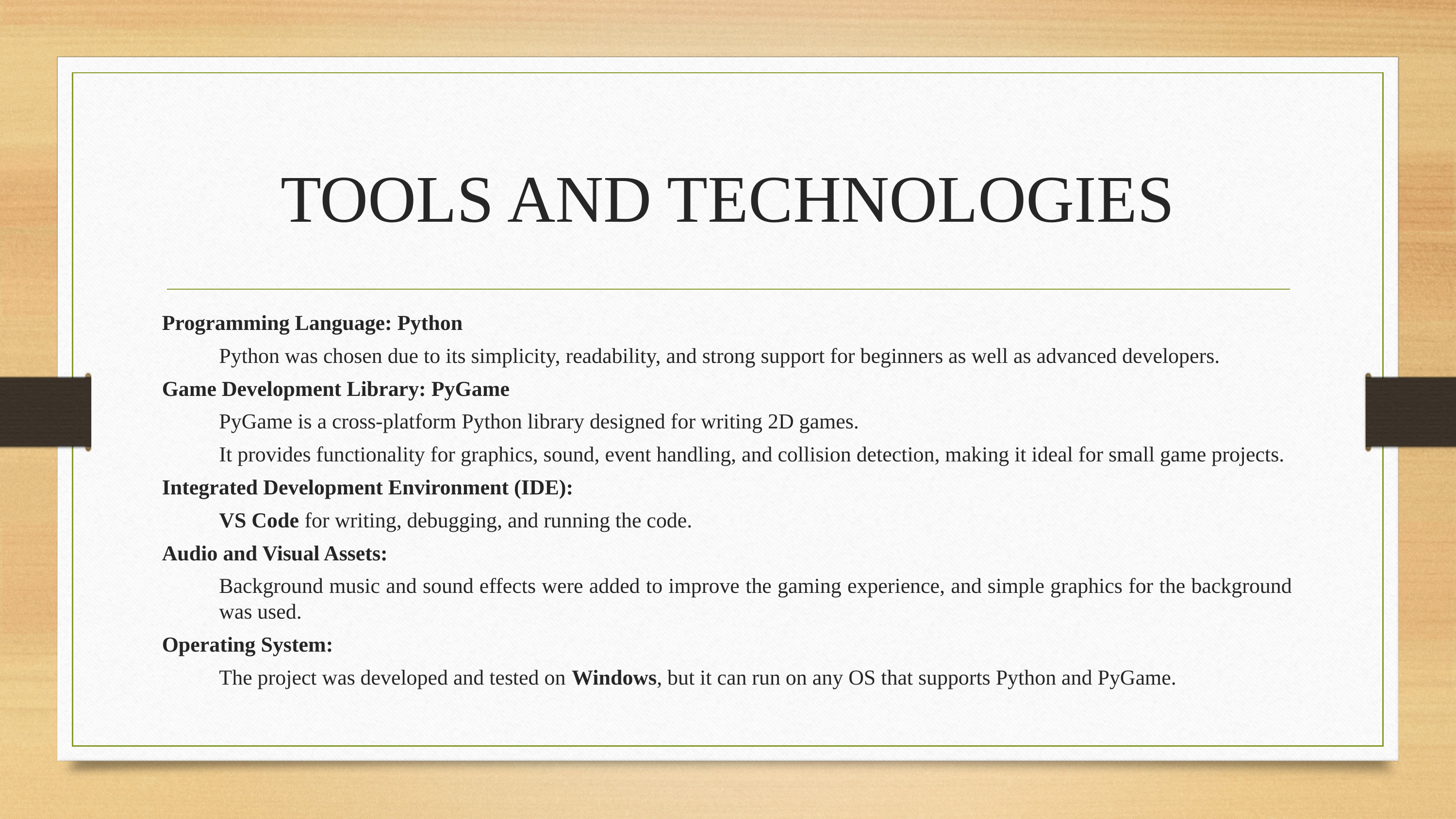

# TOOLS AND TECHNOLOGIES
Programming Language: Python
Python was chosen due to its simplicity, readability, and strong support for beginners as well as advanced developers.
Game Development Library: PyGame
PyGame is a cross-platform Python library designed for writing 2D games.
It provides functionality for graphics, sound, event handling, and collision detection, making it ideal for small game projects.
Integrated Development Environment (IDE):
VS Code for writing, debugging, and running the code.
Audio and Visual Assets:
Background music and sound effects were added to improve the gaming experience, and simple graphics for the background was used.
Operating System:
The project was developed and tested on Windows, but it can run on any OS that supports Python and PyGame.